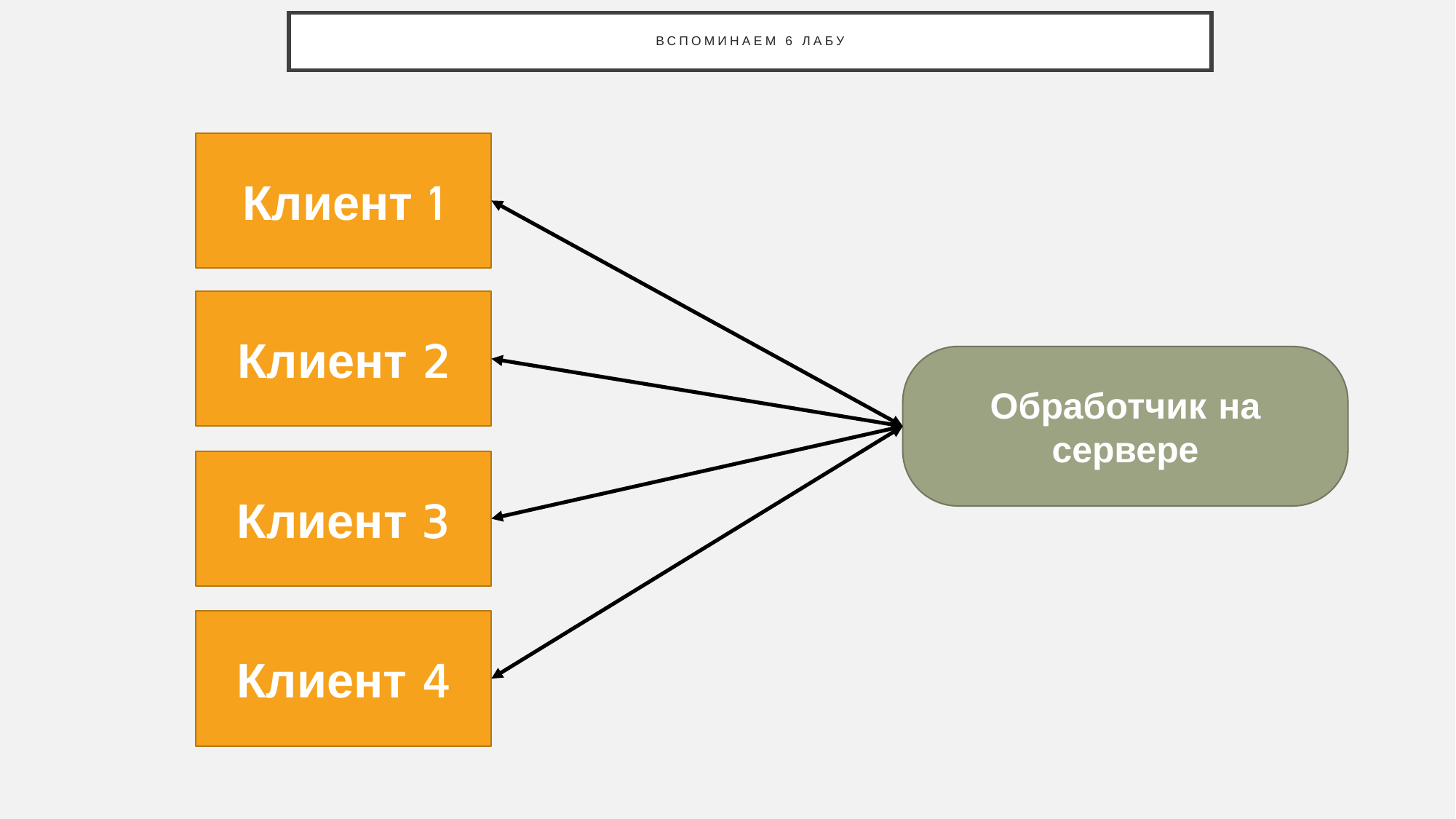

# Вспоминаем 6 лабу
Клиент 1
Клиент 2
Обработчик на сервере
Клиент 3
Клиент 4